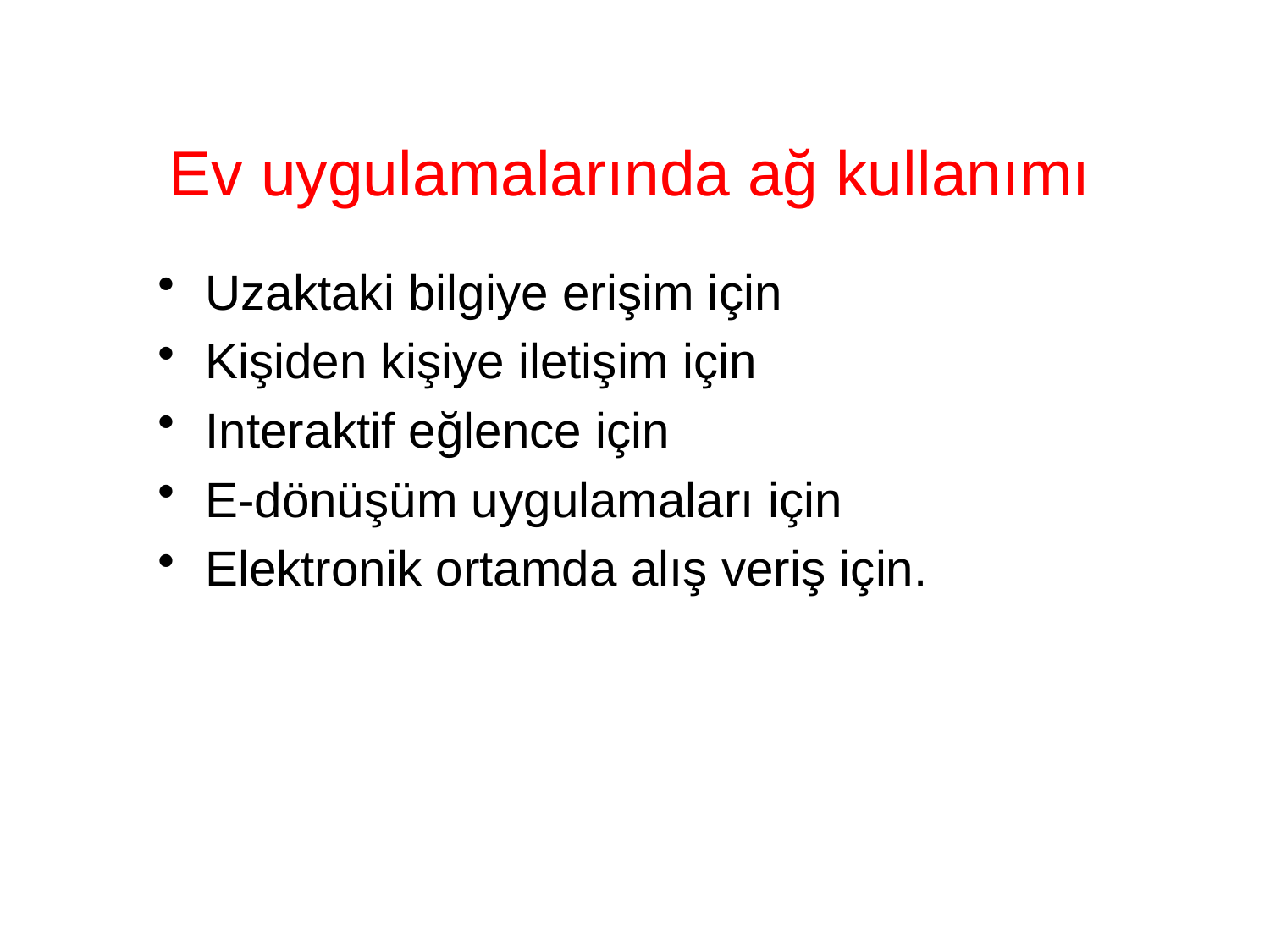

# Ev uygulamalarında ağ kullanımı
Uzaktaki bilgiye erişim için
Kişiden kişiye iletişim için
Interaktif eğlence için
E-dönüşüm uygulamaları için
Elektronik ortamda alış veriş için.